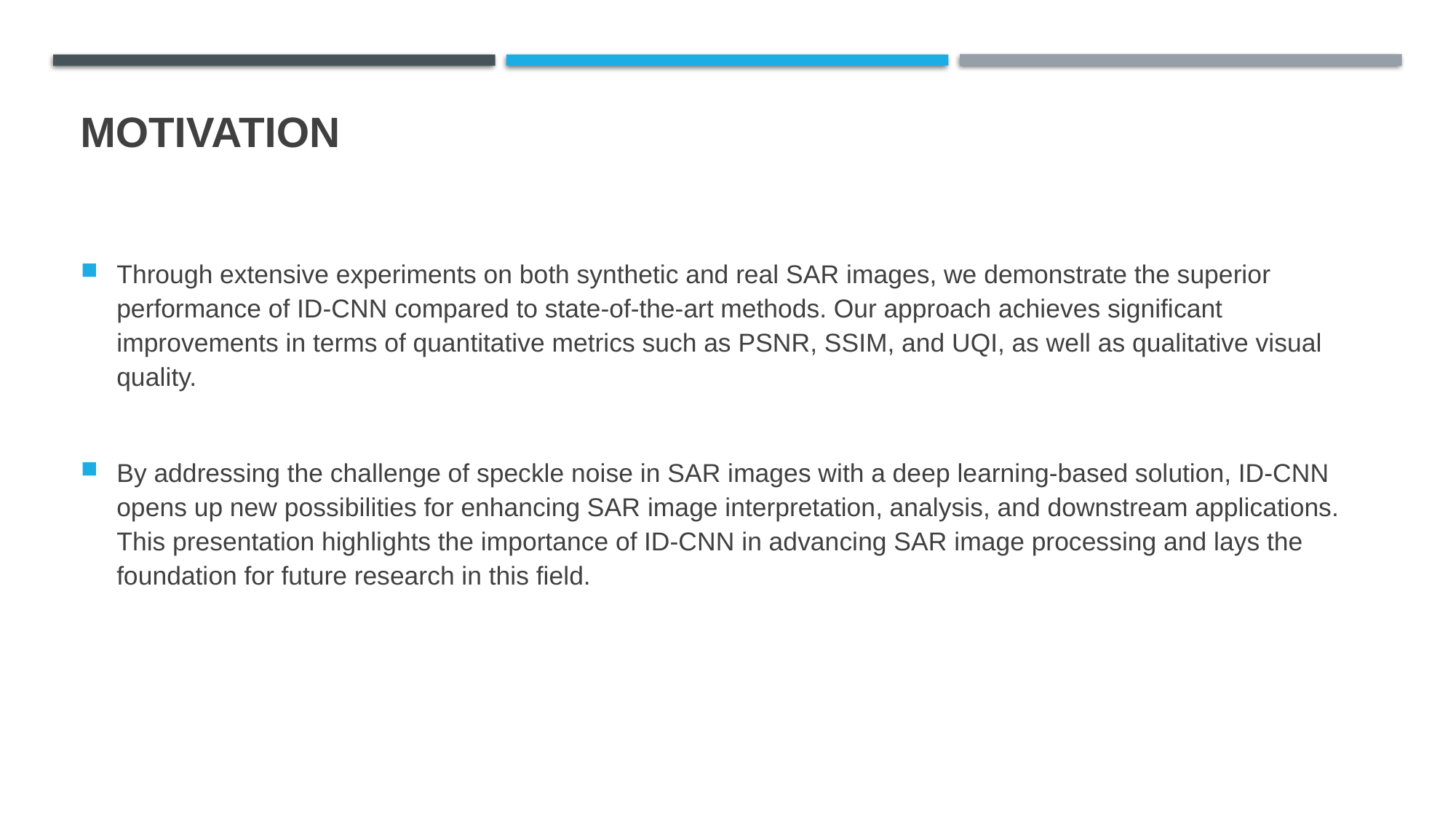

# MOtivation
Through extensive experiments on both synthetic and real SAR images, we demonstrate the superior performance of ID-CNN compared to state-of-the-art methods. Our approach achieves significant improvements in terms of quantitative metrics such as PSNR, SSIM, and UQI, as well as qualitative visual quality.

By addressing the challenge of speckle noise in SAR images with a deep learning-based solution, ID-CNN opens up new possibilities for enhancing SAR image interpretation, analysis, and downstream applications. This presentation highlights the importance of ID-CNN in advancing SAR image processing and lays the foundation for future research in this field.